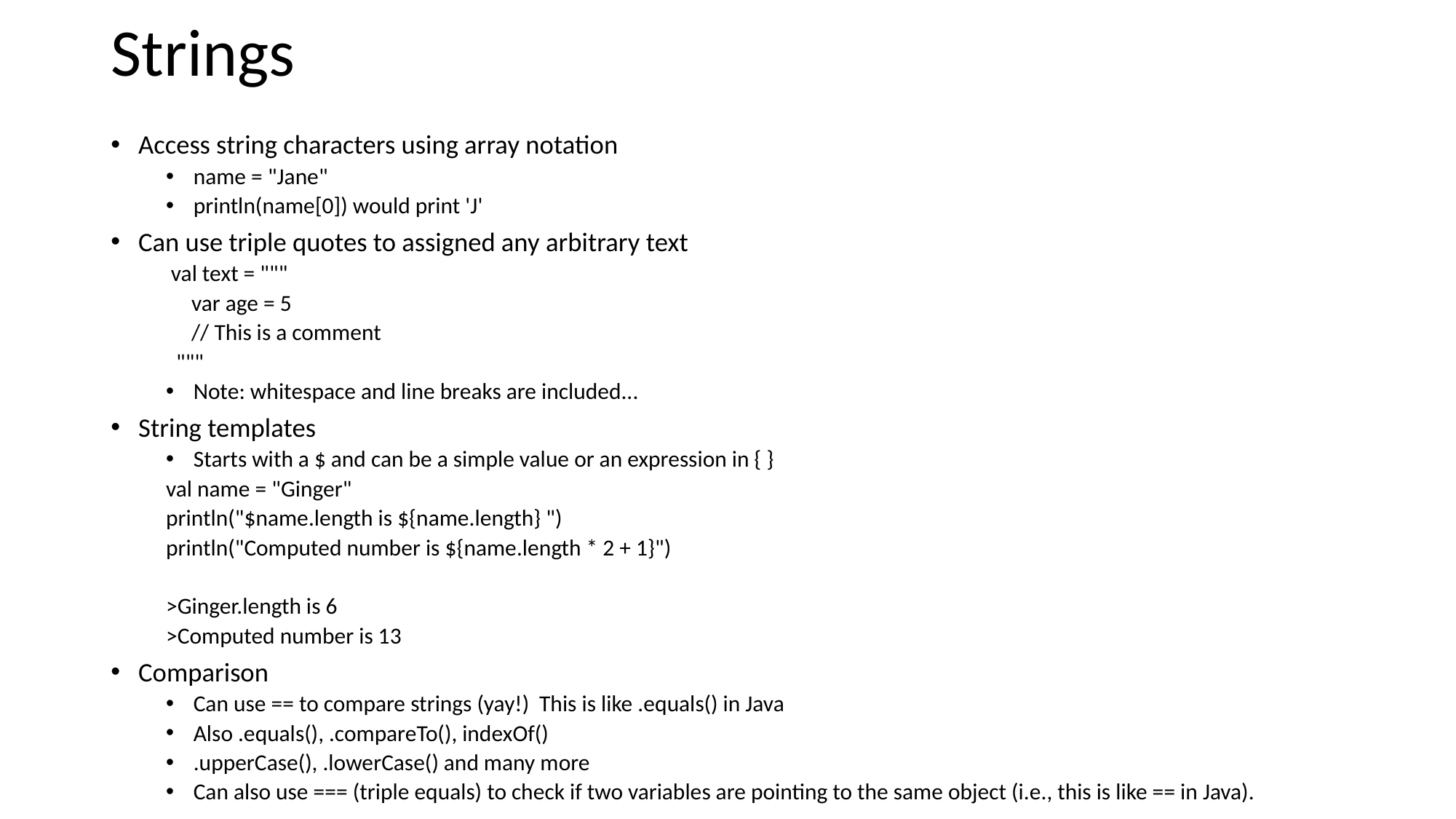

# Strings
Access string characters using array notation
name = "Jane"
println(name[0]) would print 'J'
Can use triple quotes to assigned any arbitrary text
 val text = """
     var age = 5
     // This is a comment
  """
Note: whitespace and line breaks are included...
String templates
Starts with a $ and can be a simple value or an expression in { }
val name = "Ginger"
println("$name.length is ${name.length} ")
println("Computed number is ${name.length * 2 + 1}")

>Ginger.length is 6
>Computed number is 13
Comparison
Can use == to compare strings (yay!)  This is like .equals() in Java
Also .equals(), .compareTo(), indexOf()
.upperCase(), .lowerCase() and many more
Can also use === (triple equals) to check if two variables are pointing to the same object (i.e., this is like == in Java).